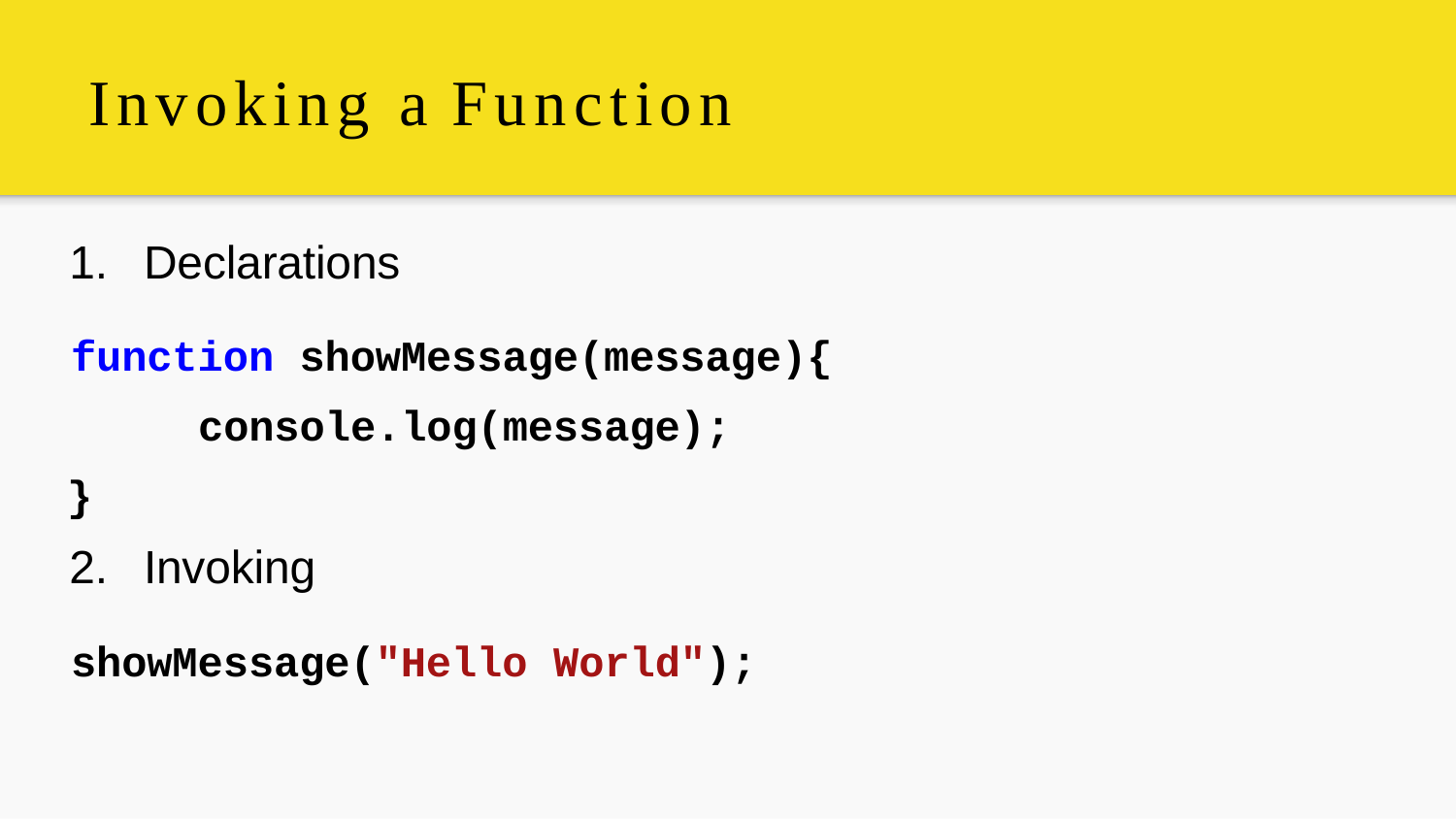

# Invoking a Function

Declarations
function showMessage(message){  console.log(message);
}
Invoking
showMessage("Hello World");